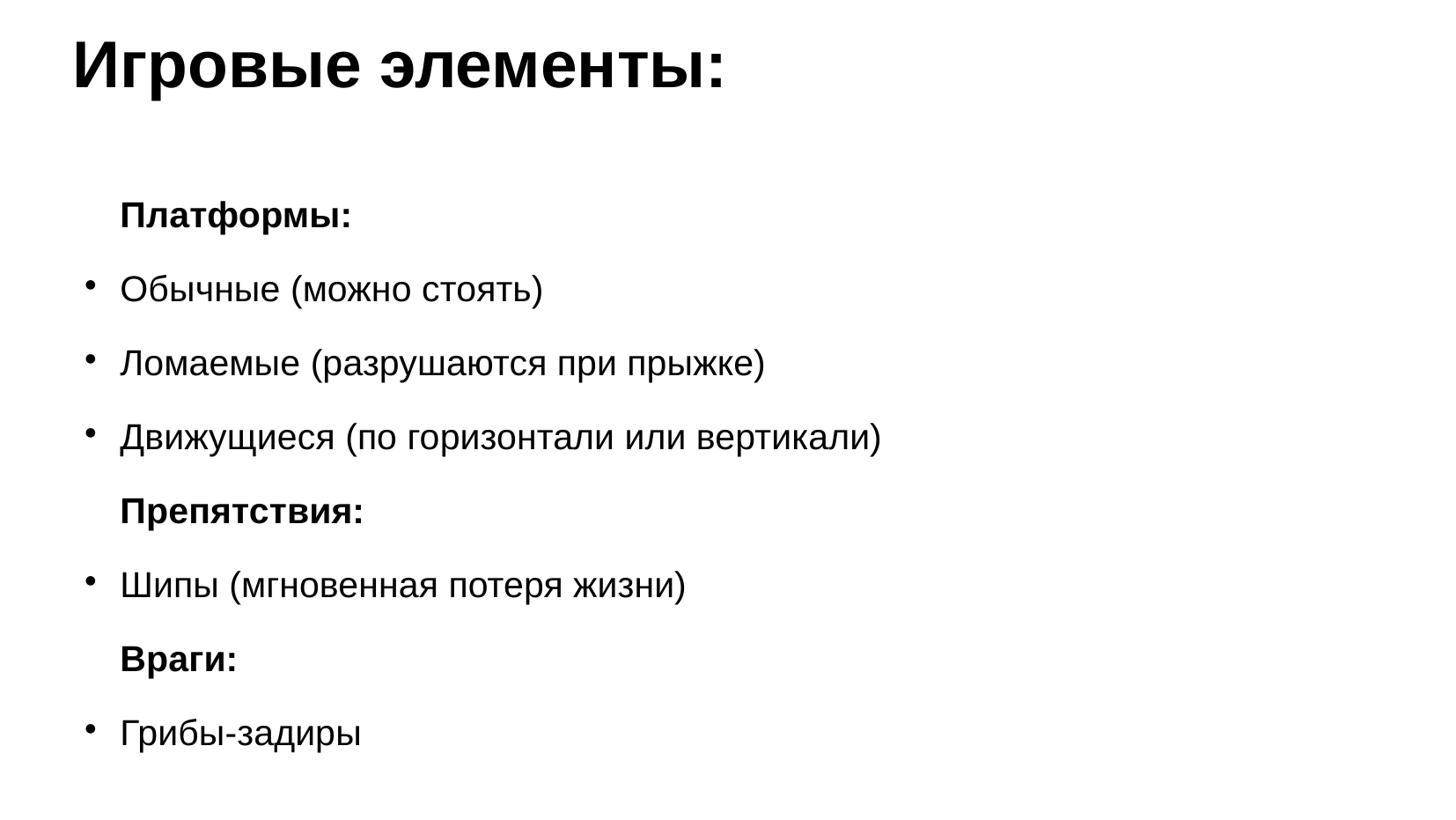

# Игровые элементы:
Платформы:
Обычные (можно стоять)
Ломаемые (разрушаются при прыжке)
Движущиеся (по горизонтали или вертикали)
Препятствия:
Шипы (мгновенная потеря жизни)
Враги:
Грибы-задиры